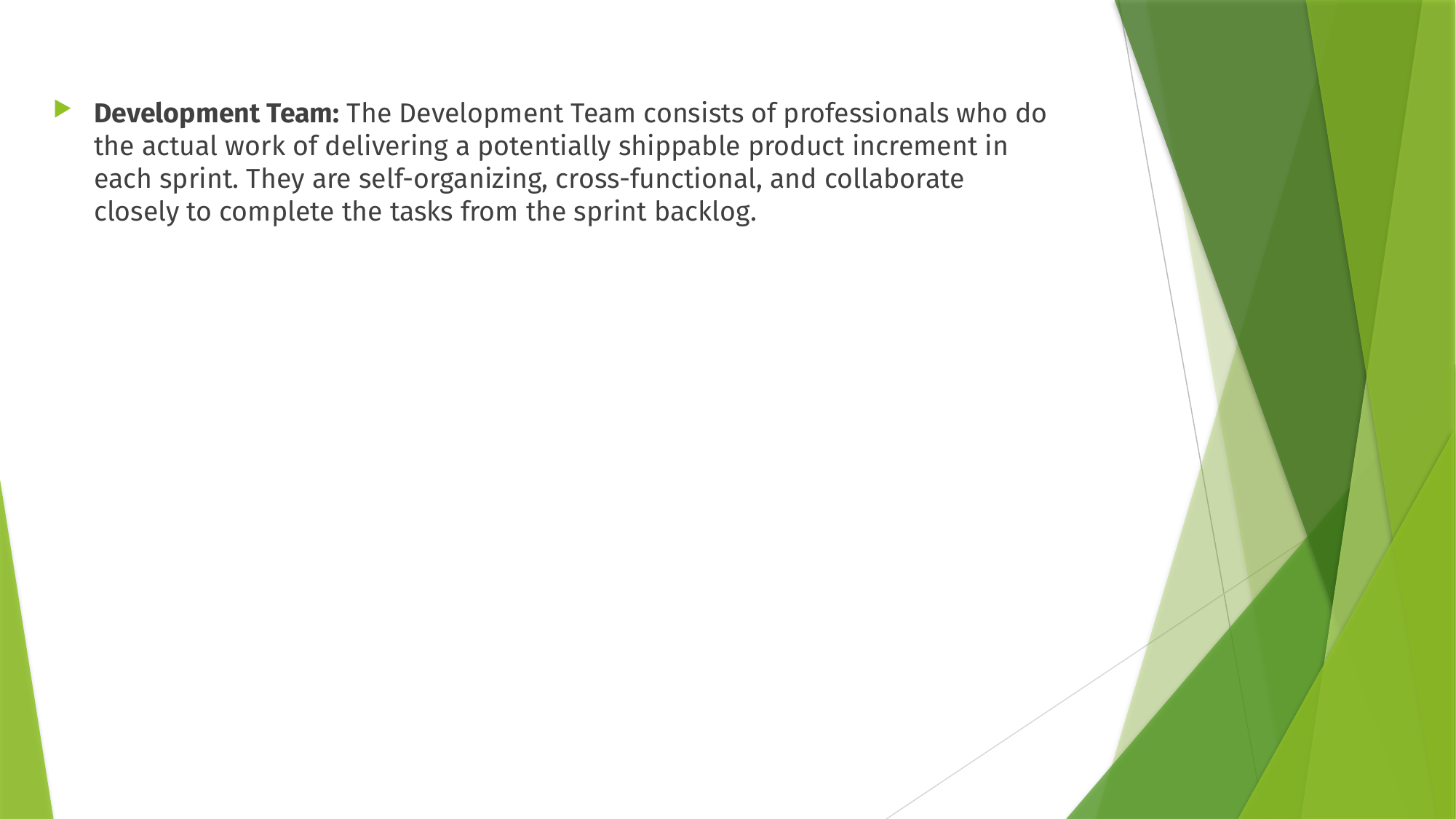

Development Team: The Development Team consists of professionals who do the actual work of delivering a potentially shippable product increment in each sprint. They are self-organizing, cross-functional, and collaborate closely to complete the tasks from the sprint backlog.